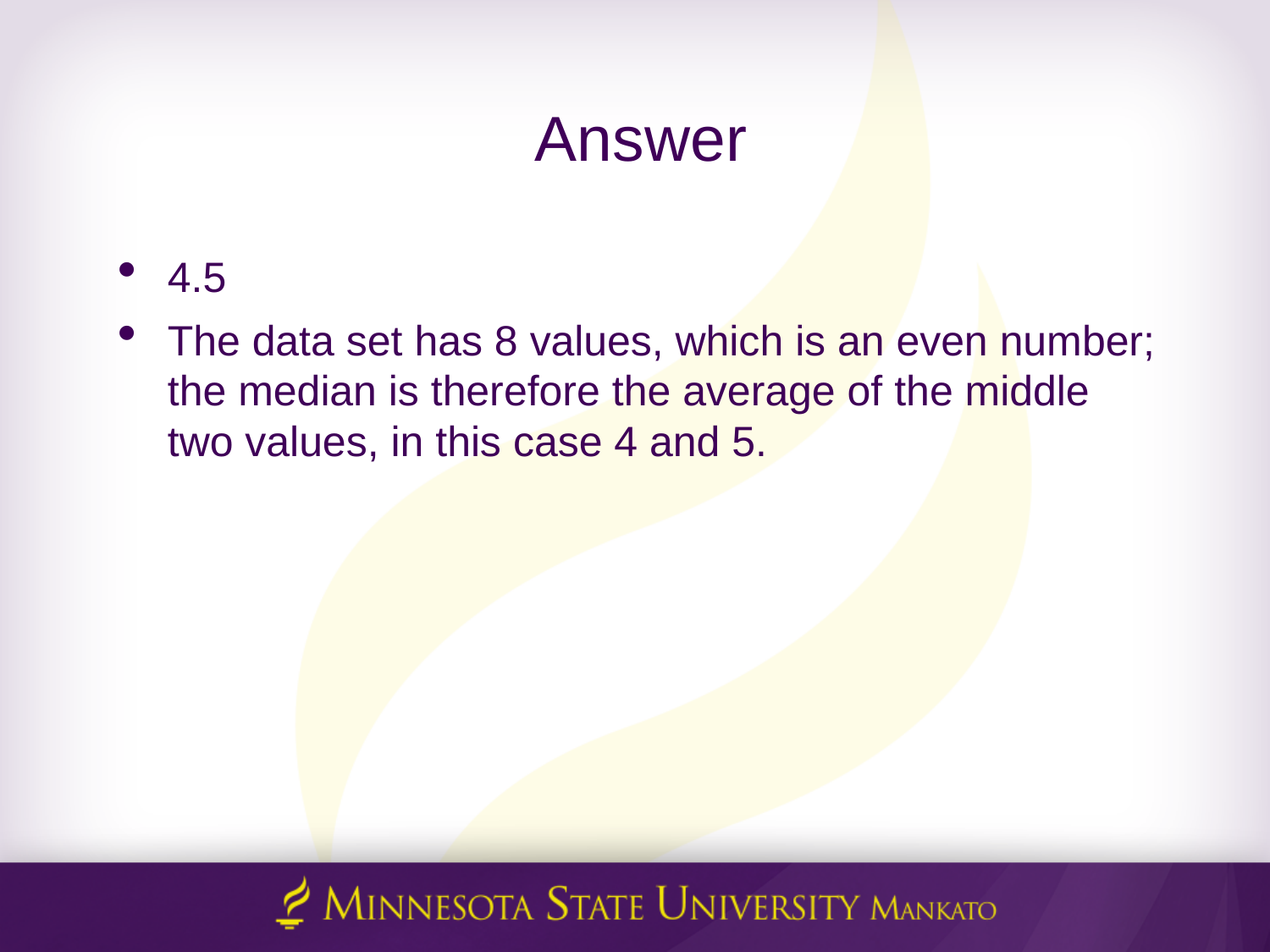

# Answer
4.5
The data set has 8 values, which is an even number; the median is therefore the average of the middle two values, in this case 4 and 5.